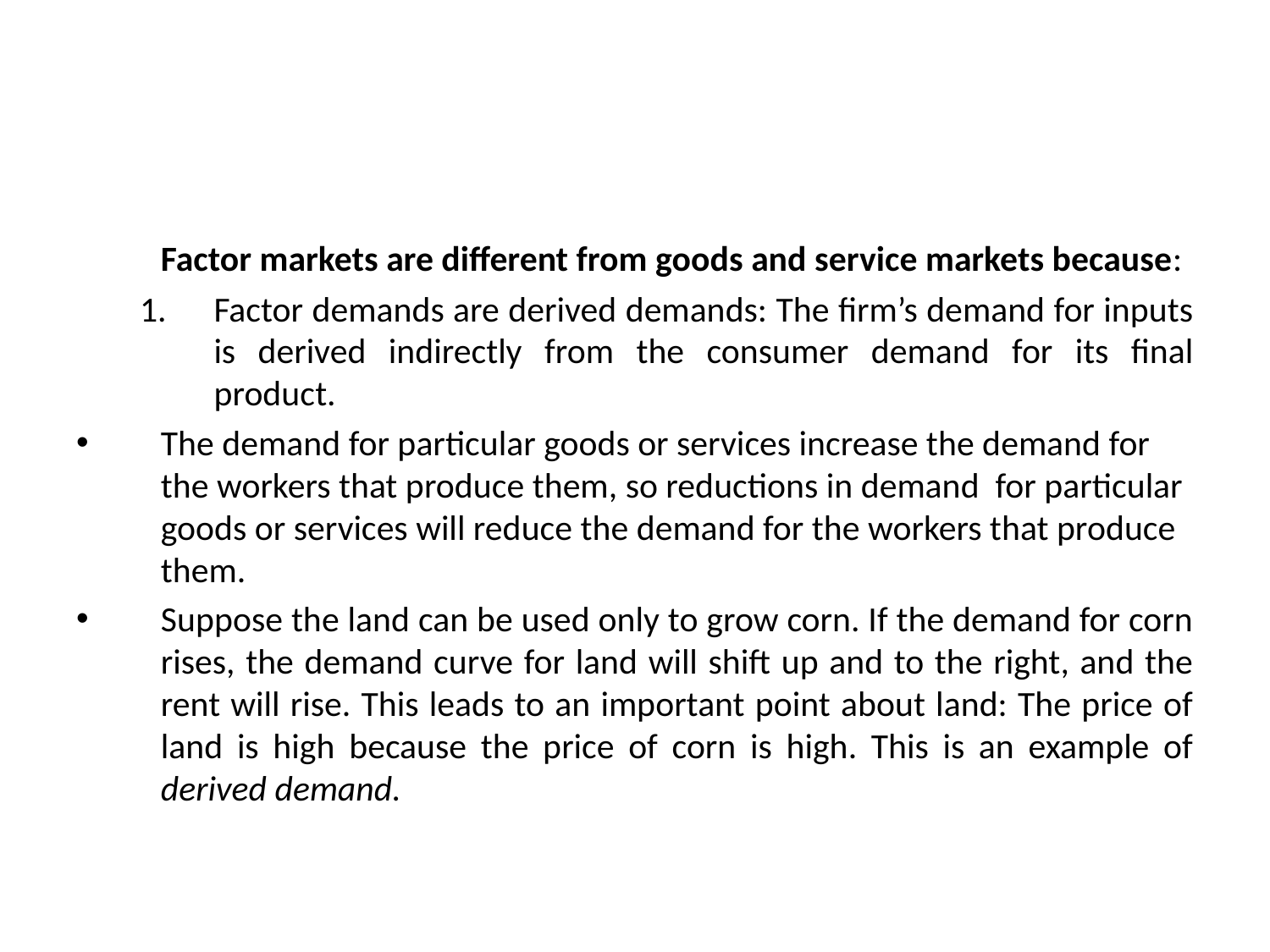

#
	Factor markets are different from goods and service markets because:
Factor demands are derived demands: The firm’s demand for inputs is derived indirectly from the consumer demand for its final product.
The demand for particular goods or services increase the demand for the workers that produce them, so reductions in demand  for particular goods or services will reduce the demand for the workers that produce them.
Suppose the land can be used only to grow corn. If the demand for corn rises, the demand curve for land will shift up and to the right, and the rent will rise. This leads to an important point about land: The price of land is high because the price of corn is high. This is an example of derived demand.